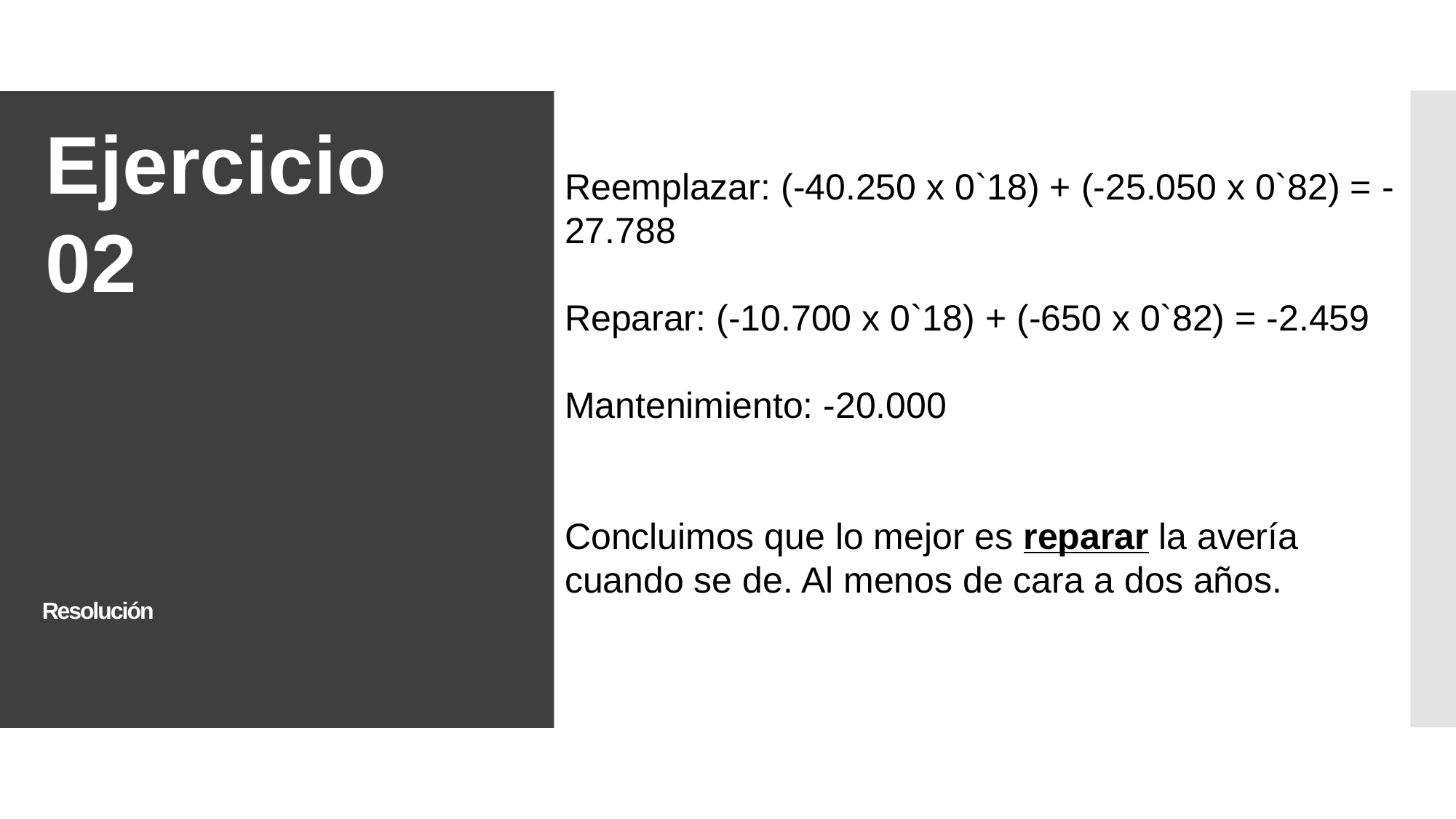

Ejercicio 02
Reemplazar: (-40.250 x 0`18) + (-25.050 x 0`82) = -27.788

Reparar: (-10.700 x 0`18) + (-650 x 0`82) = -2.459

Mantenimiento: -20.000

Concluimos que lo mejor es reparar la avería cuando se de. Al menos de cara a dos años.
# Resolución